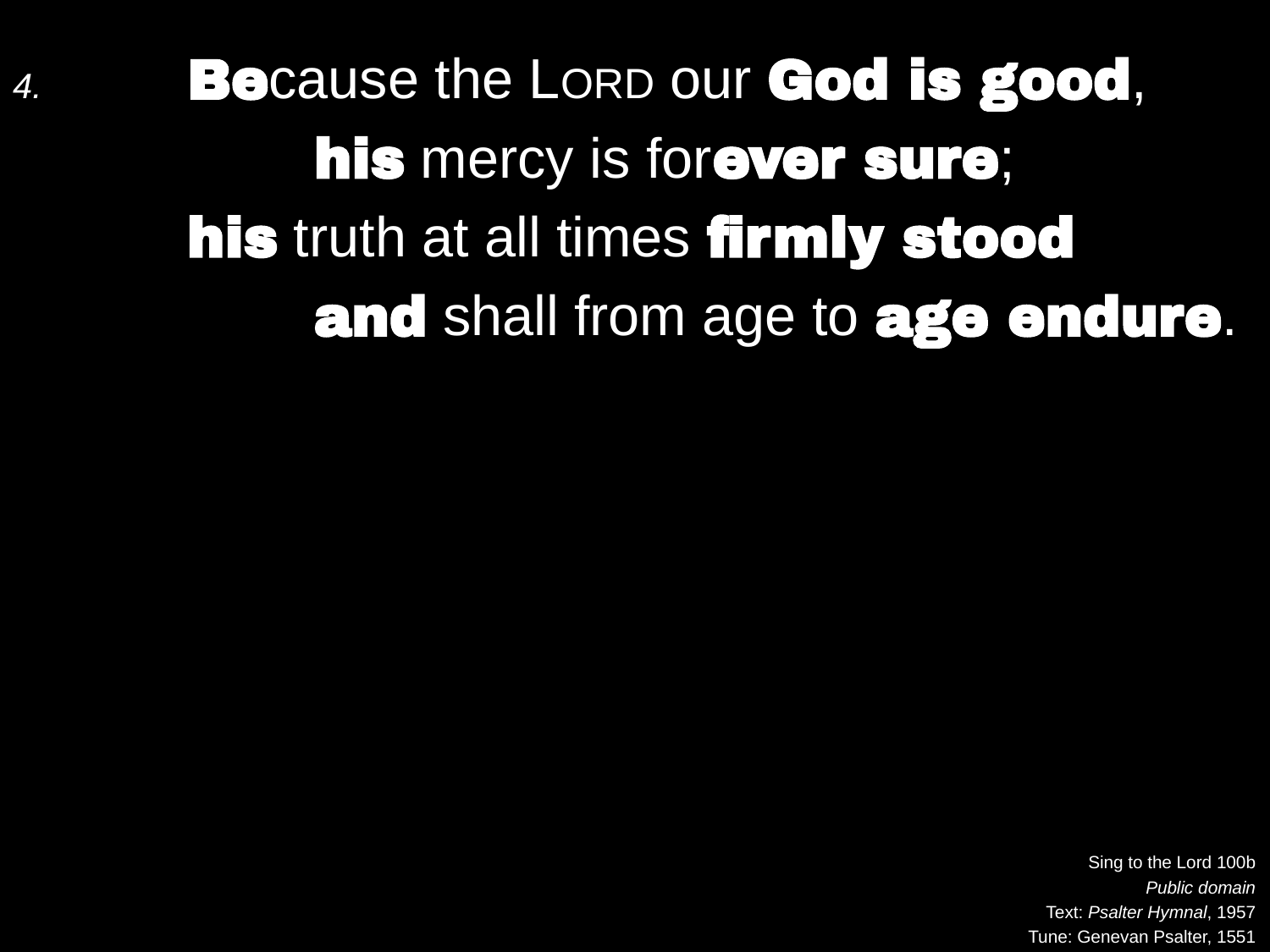

4.	Because the Lord our God is good,
		his mercy is forever sure;
	his truth at all times firmly stood
		and shall from age to age endure.
Sing to the Lord 100b
Public domain
Text: Psalter Hymnal, 1957
Tune: Genevan Psalter, 1551